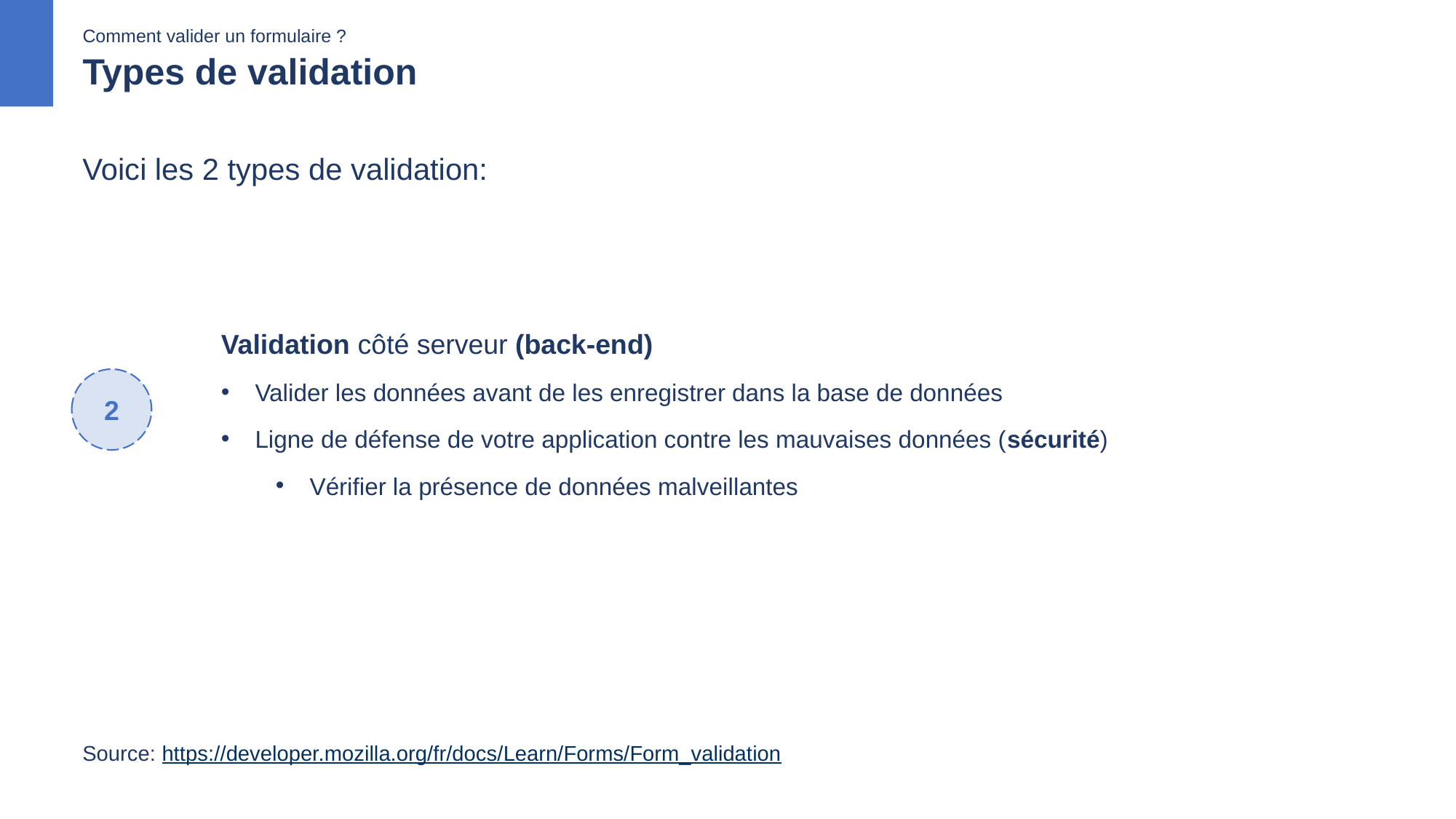

Comment valider un formulaire ?
Types de validation
Voici les 2 types de validation:
Validation côté serveur (back-end)
Valider les données avant de les enregistrer dans la base de données
Ligne de défense de votre application contre les mauvaises données (sécurité)
Vérifier la présence de données malveillantes
2
Source: https://developer.mozilla.org/fr/docs/Learn/Forms/Form_validation